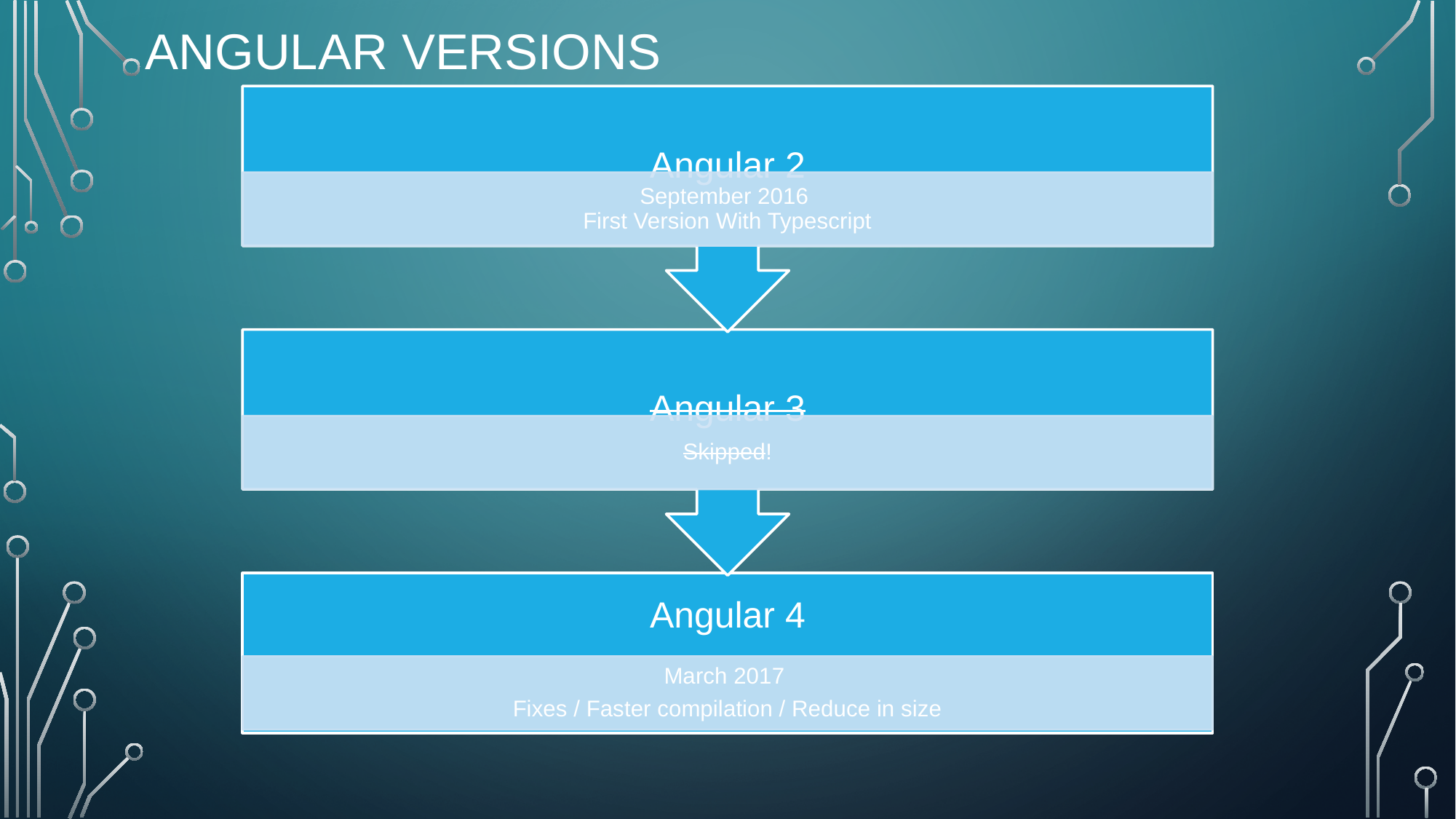

# Angular Versions
Angular 4
March 2017
Fixes / Faster compilation / Reduce in size
Angular 3
Skipped!
Angular 2
September 2016
First Version With Typescript